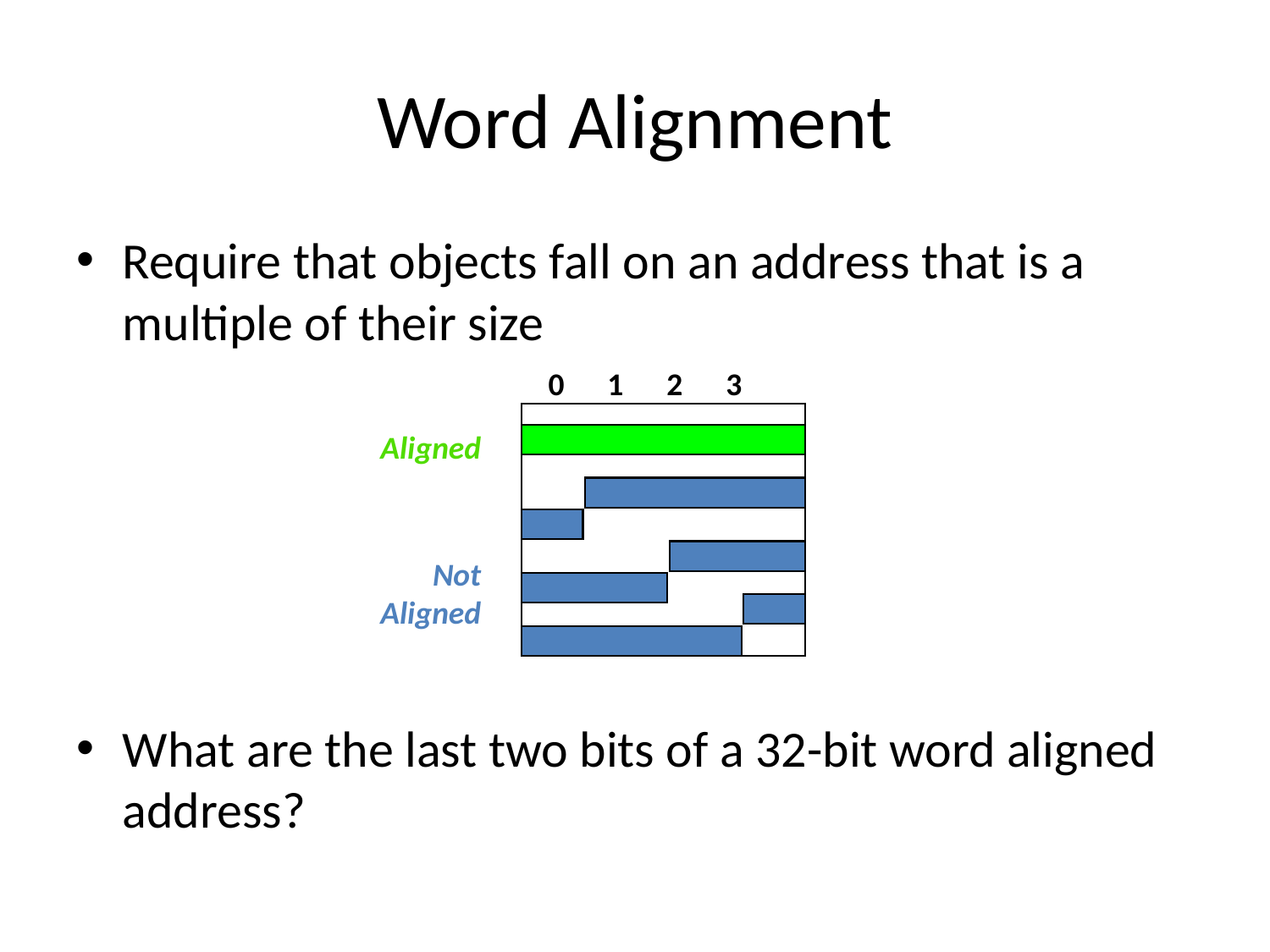

# Word Alignment
Require that objects fall on an address that is a multiple of their size

What are the last two bits of a 32-bit word aligned address?
0      1      2      3

Aligned

Not
Aligned